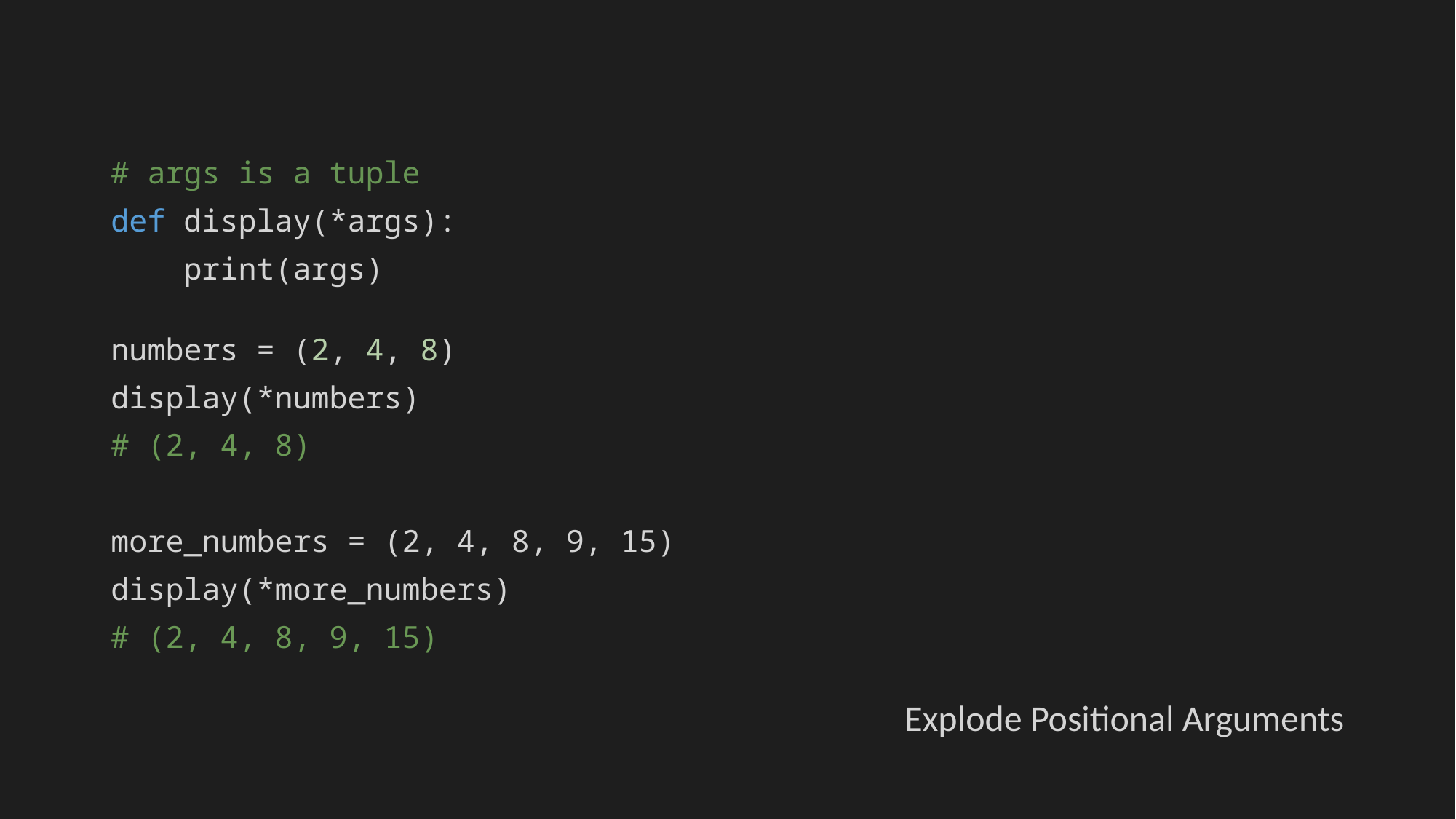

# args is a tuple
def display(*args):
    print(args)
numbers = (2, 4, 8)
display(*numbers)
# (2, 4, 8)

more_numbers = (2, 4, 8, 9, 15)
display(*more_numbers)
# (2, 4, 8, 9, 15)

Explode Positional Arguments